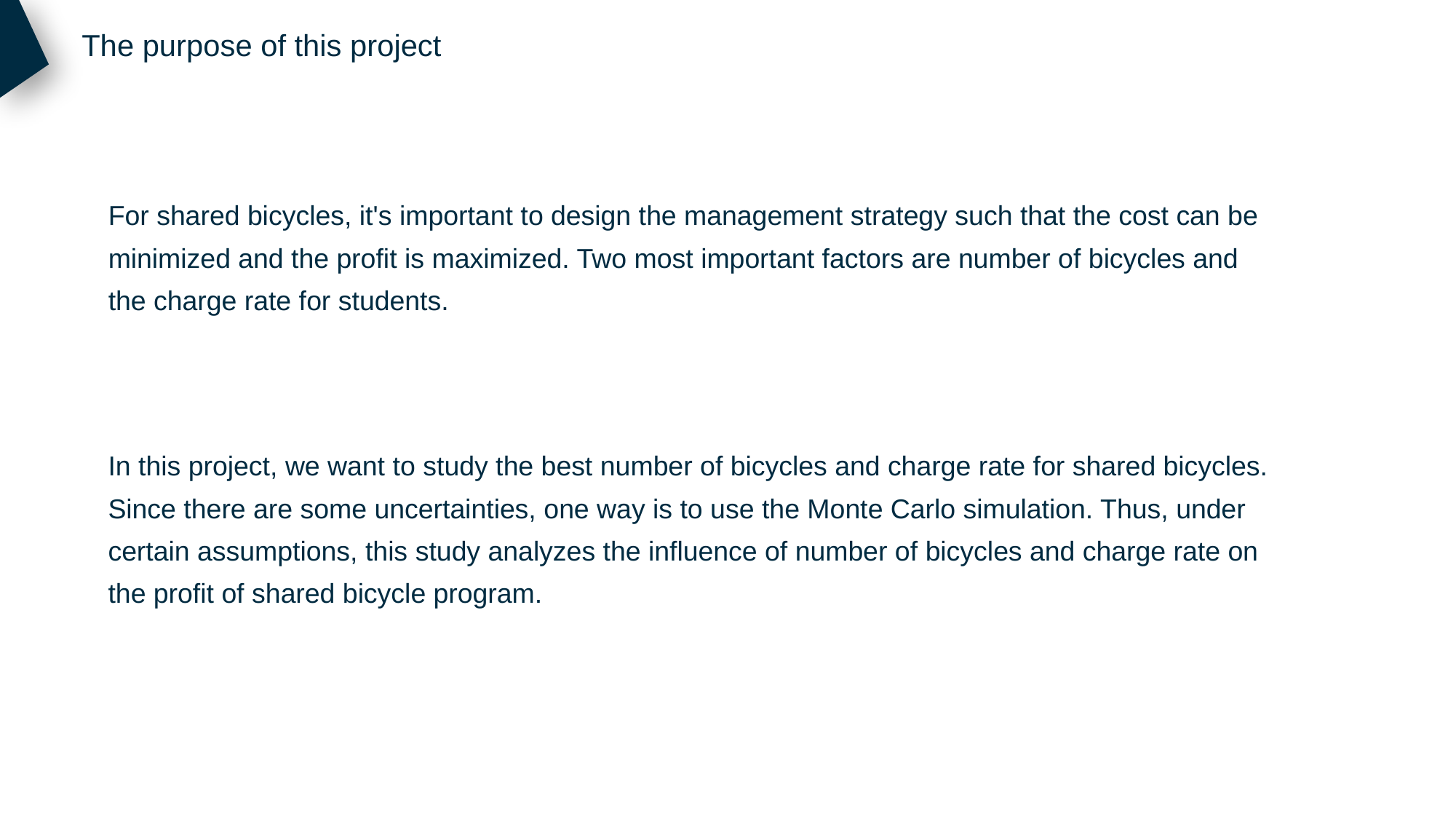

The purpose of this project
For shared bicycles, it's important to design the management strategy such that the cost can be minimized and the profit is maximized. Two most important factors are number of bicycles and the charge rate for students.
In this project, we want to study the best number of bicycles and charge rate for shared bicycles. Since there are some uncertainties, one way is to use the Monte Carlo simulation. Thus, under certain assumptions, this study analyzes the influence of number of bicycles and charge rate on the profit of shared bicycle program.